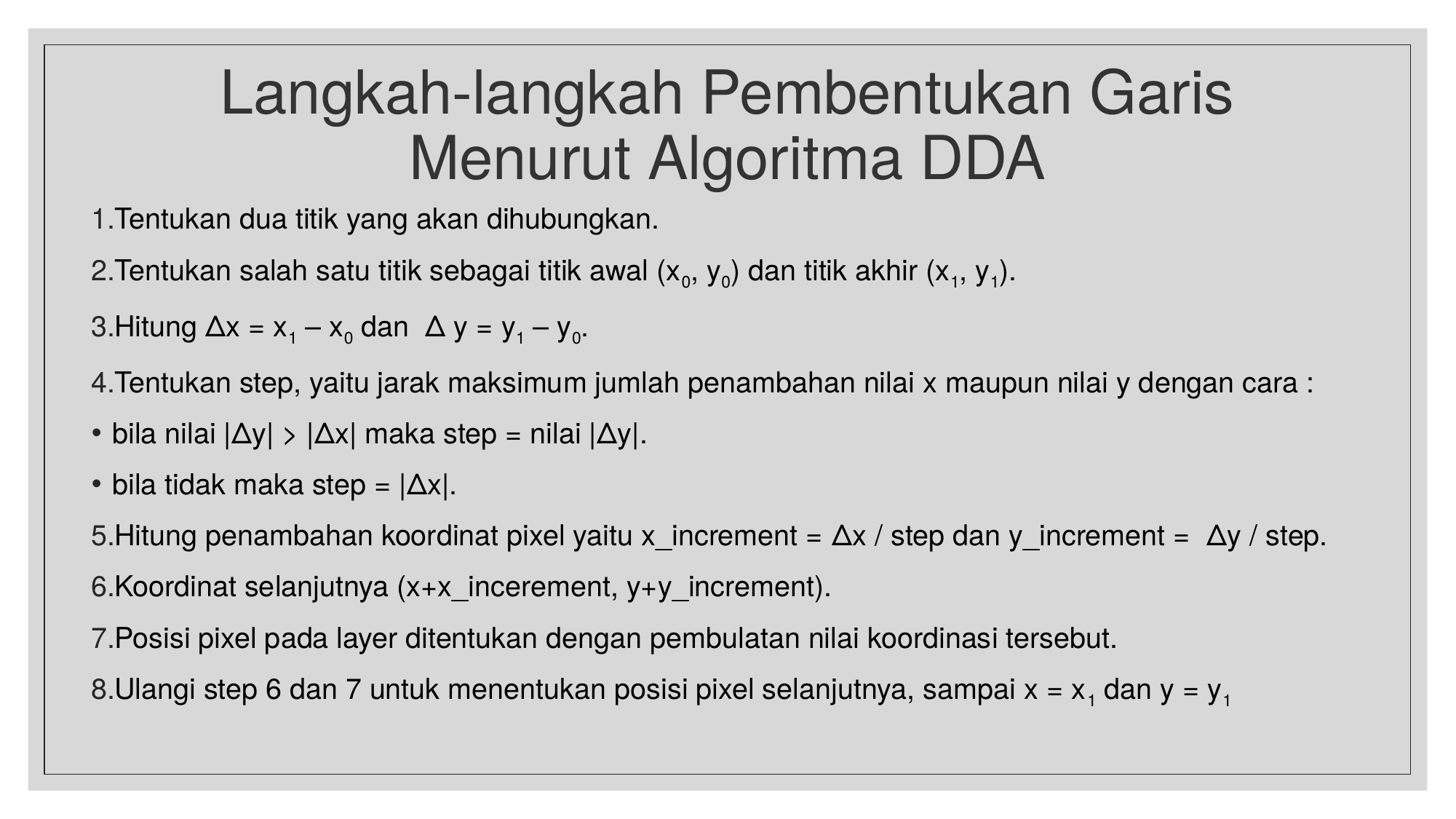

# Langkah-langkah Pembentukan Garis Menurut Algoritma DDA
Tentukan dua titik yang akan dihubungkan.
Tentukan salah satu titik sebagai titik awal (x0, y0) dan titik akhir (x1, y1).
Hitung Δx = x1 – x0 dan  Δ y = y1 – y0.
Tentukan step, yaitu jarak maksimum jumlah penambahan nilai x maupun nilai y dengan cara :
bila nilai |Δy| > |Δx| maka step = nilai |Δy|.
bila tidak maka step = |Δx|.
Hitung penambahan koordinat pixel yaitu x_increment = Δx / step dan y_increment =  Δy / step.
Koordinat selanjutnya (x+x_incerement, y+y_increment).
Posisi pixel pada layer ditentukan dengan pembulatan nilai koordinasi tersebut.
Ulangi step 6 dan 7 untuk menentukan posisi pixel selanjutnya, sampai x = x1 dan y = y1